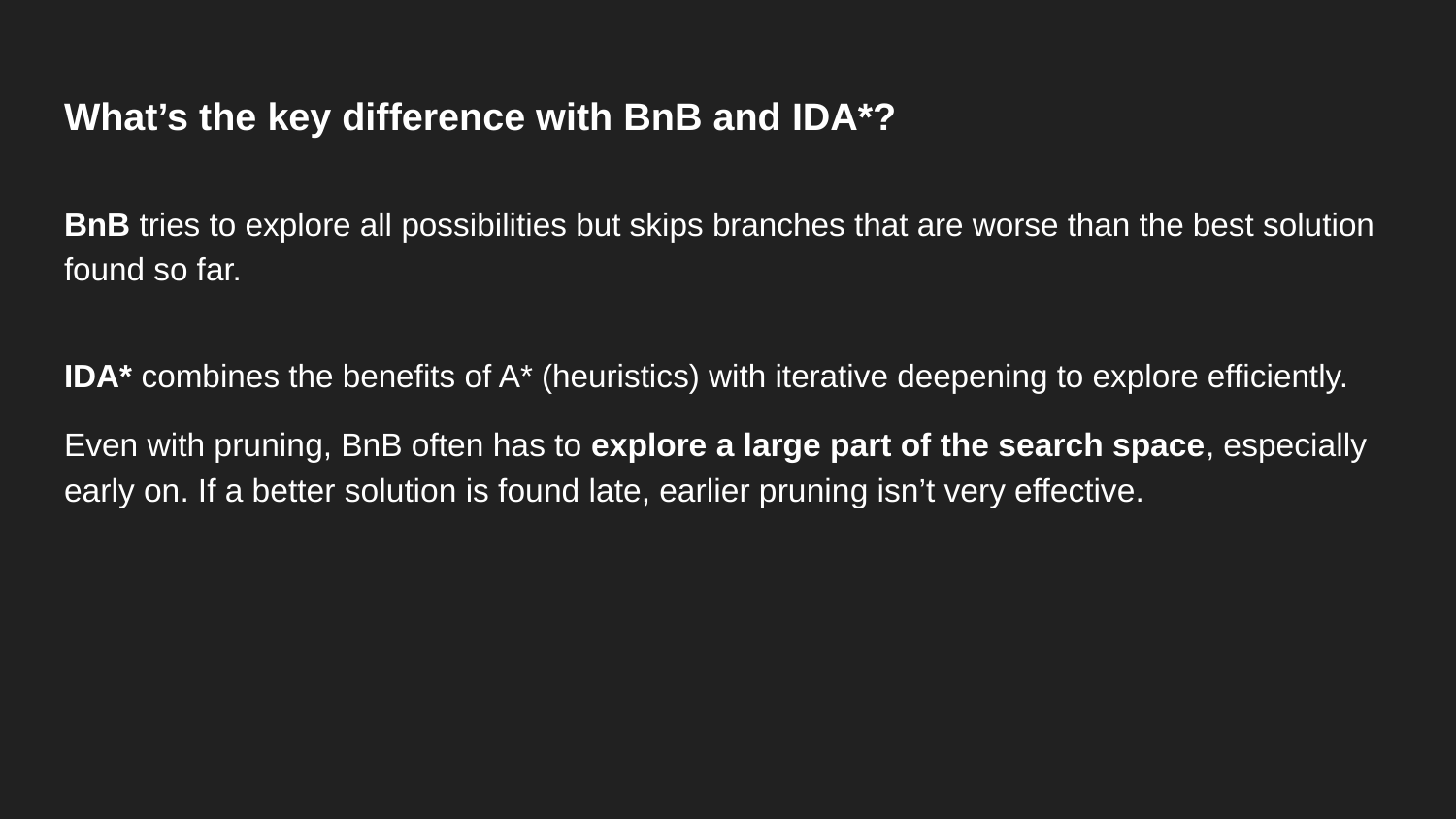

# What’s the key difference with BnB and IDA*?
BnB tries to explore all possibilities but skips branches that are worse than the best solution found so far.
IDA* combines the benefits of A* (heuristics) with iterative deepening to explore efficiently.
Even with pruning, BnB often has to explore a large part of the search space, especially early on. If a better solution is found late, earlier pruning isn’t very effective.